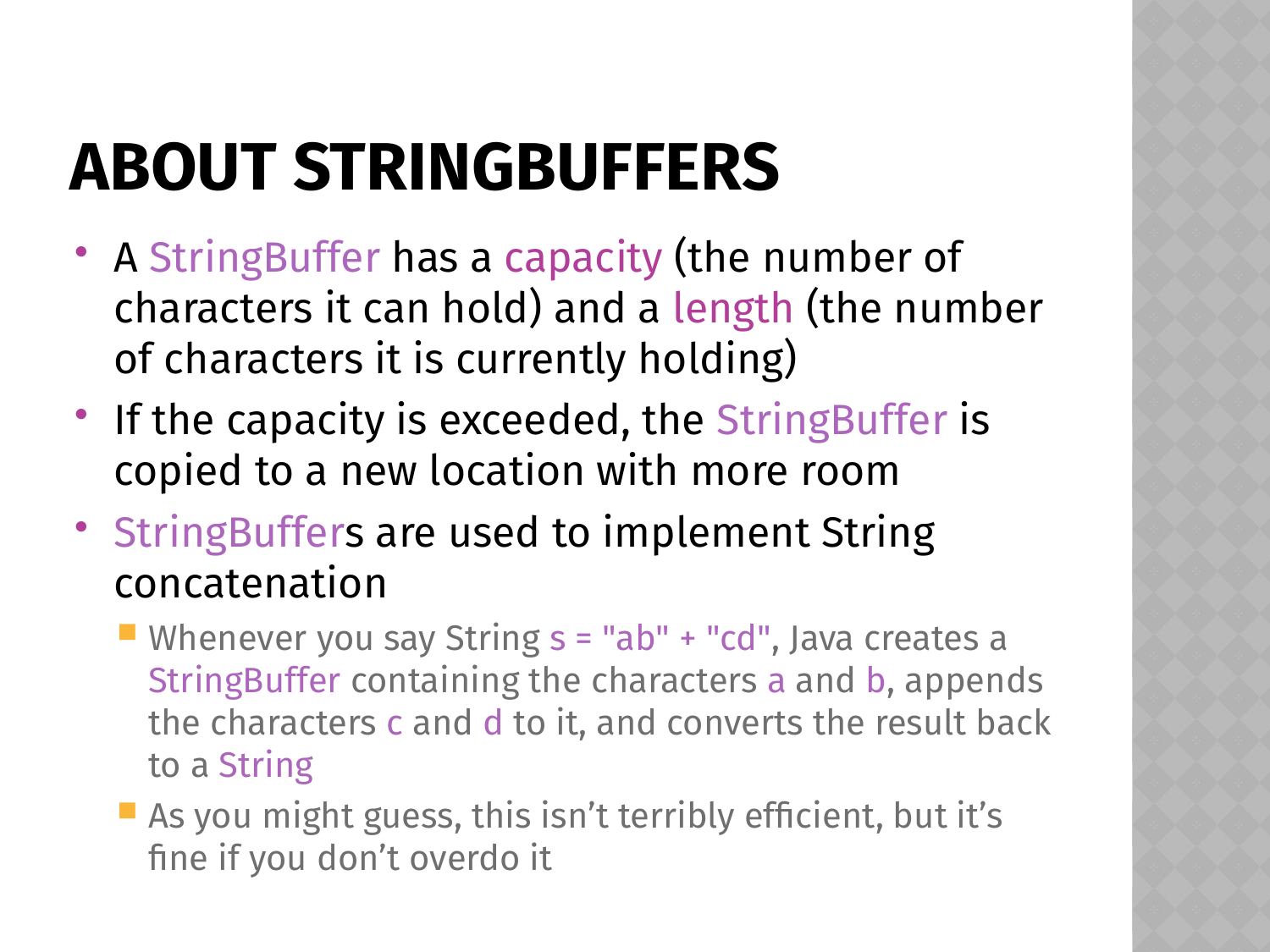

# About StringBuffers
A StringBuffer has a capacity (the number of characters it can hold) and a length (the number of characters it is currently holding)
If the capacity is exceeded, the StringBuffer is copied to a new location with more room
StringBuffers are used to implement String concatenation
Whenever you say String s = "ab" + "cd", Java creates a StringBuffer containing the characters a and b, appends the characters c and d to it, and converts the result back to a String
As you might guess, this isn’t terribly efficient, but it’s fine if you don’t overdo it
36